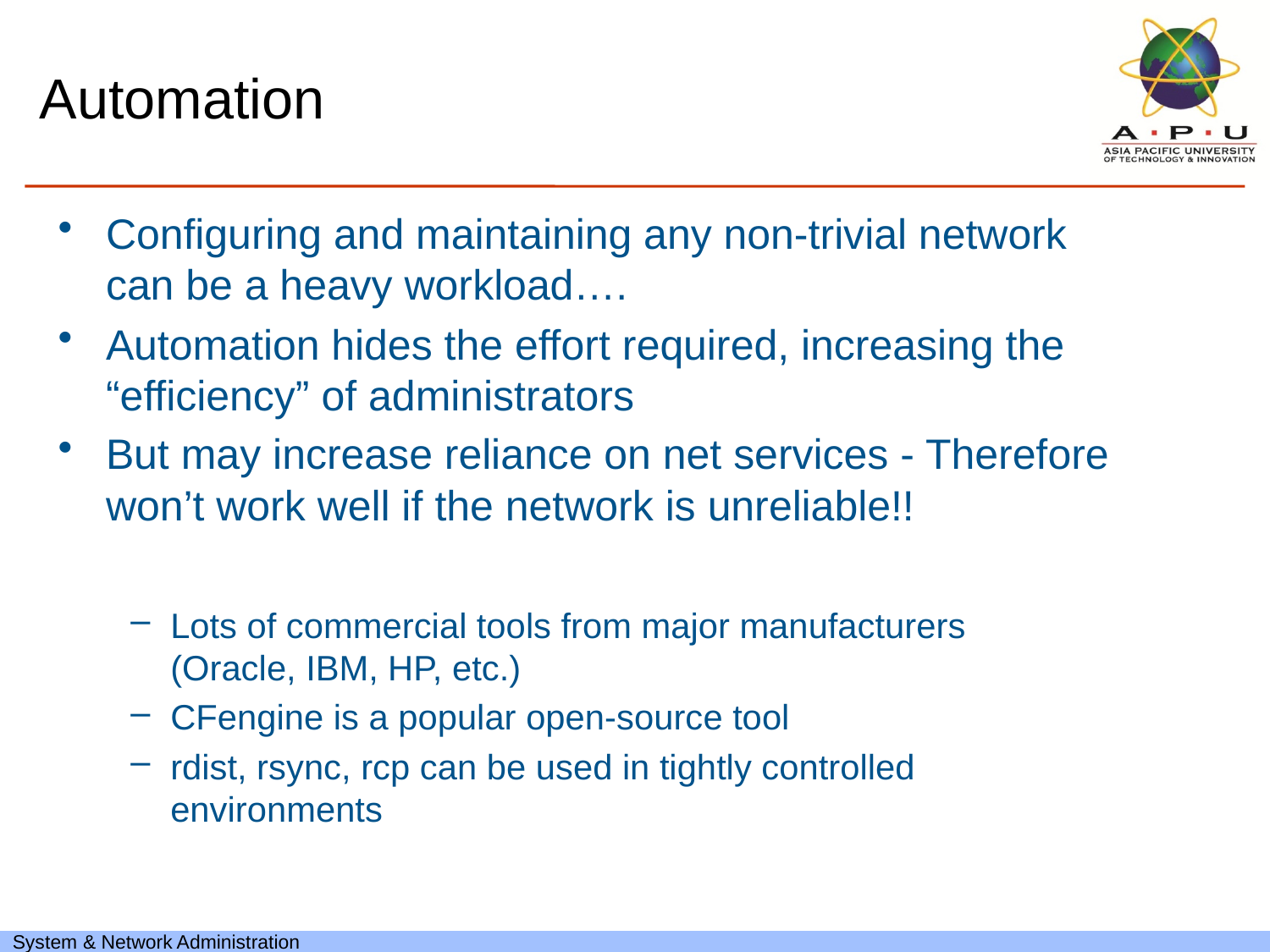

# Automation
Configuring and maintaining any non-trivial network can be a heavy workload….
Automation hides the effort required, increasing the “efficiency” of administrators
But may increase reliance on net services - Therefore won’t work well if the network is unreliable!!

Lots of commercial tools from major manufacturers
(Oracle, IBM, HP, etc.)
CFengine is a popular open-source tool
rdist, rsync, rcp can be used in tightly controlled environments